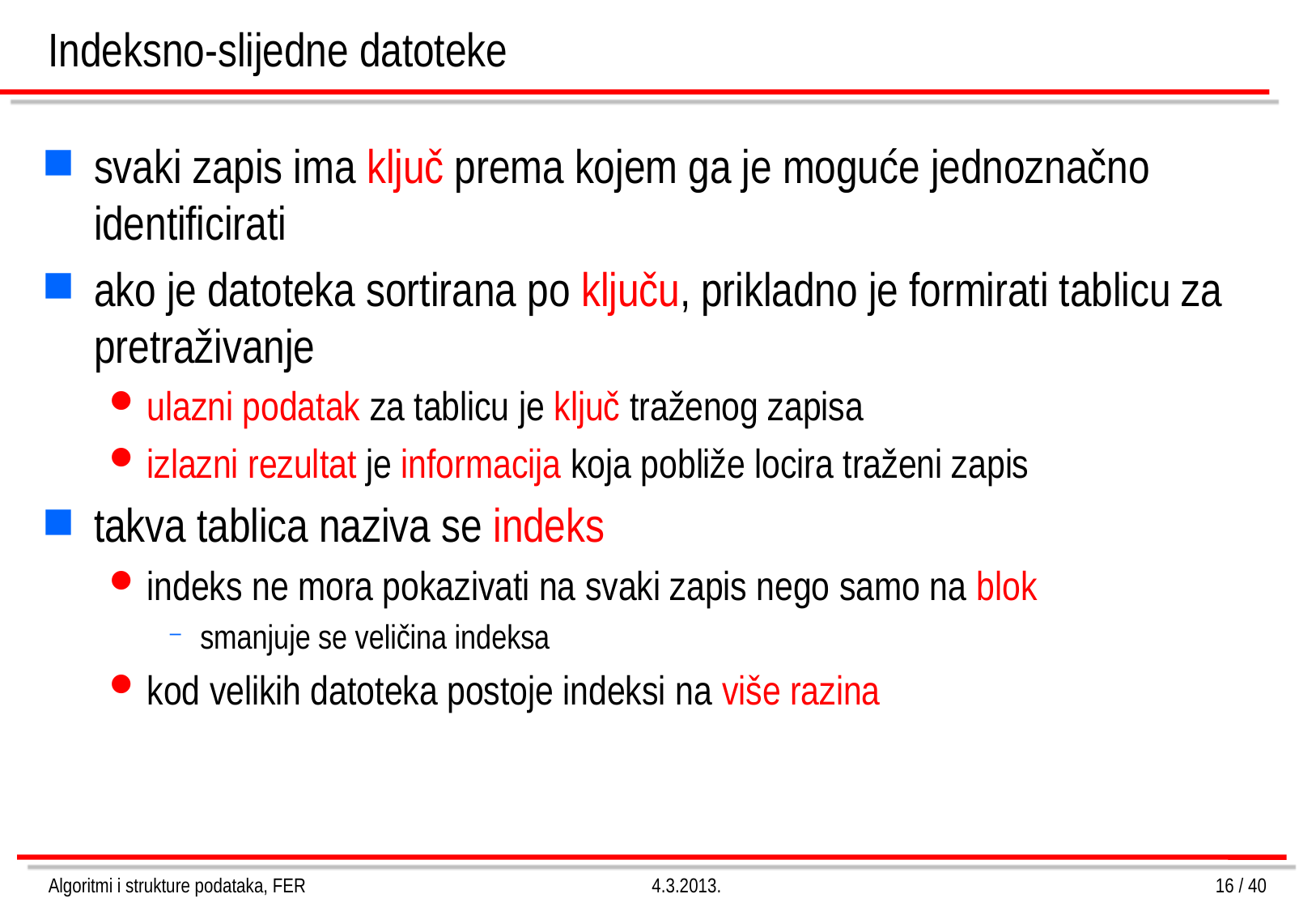

# Indeksno-slijedne datoteke
svaki zapis ima ključ prema kojem ga je moguće jednoznačno identificirati
ako je datoteka sortirana po ključu, prikladno je formirati tablicu za pretraživanje
ulazni podatak za tablicu je ključ traženog zapisa
izlazni rezultat je informacija koja pobliže locira traženi zapis
takva tablica naziva se indeks
indeks ne mora pokazivati na svaki zapis nego samo na blok
smanjuje se veličina indeksa
kod velikih datoteka postoje indeksi na više razina
Algoritmi i strukture podataka, FER
4.3.2013.
16 / 40